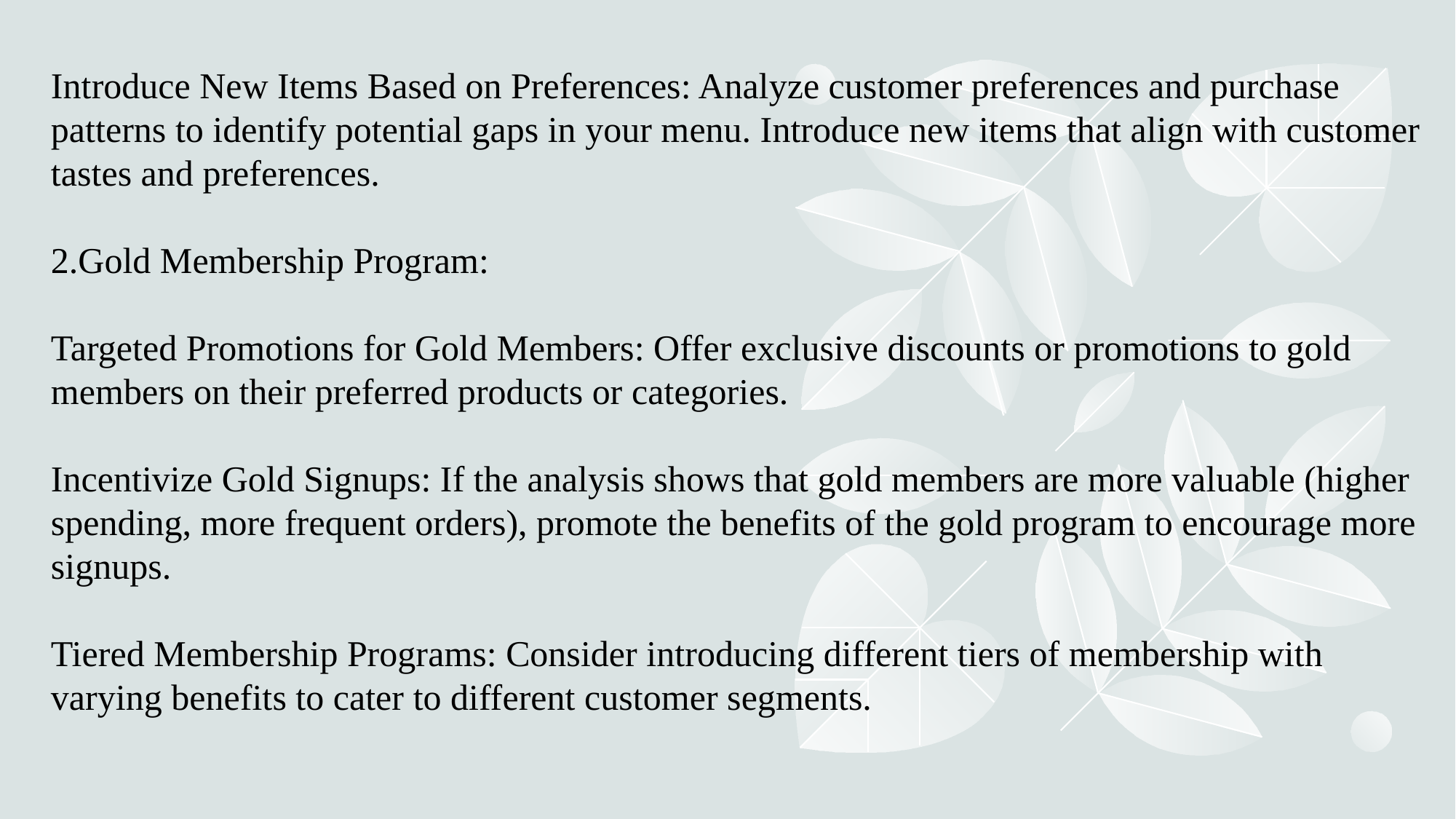

Introduce New Items Based on Preferences: Analyze customer preferences and purchase patterns to identify potential gaps in your menu. Introduce new items that align with customer tastes and preferences.

2.Gold Membership Program:

Targeted Promotions for Gold Members: Offer exclusive discounts or promotions to gold members on their preferred products or categories.

Incentivize Gold Signups: If the analysis shows that gold members are more valuable (higher spending, more frequent orders), promote the benefits of the gold program to encourage more signups.

Tiered Membership Programs: Consider introducing different tiers of membership with varying benefits to cater to different customer segments.